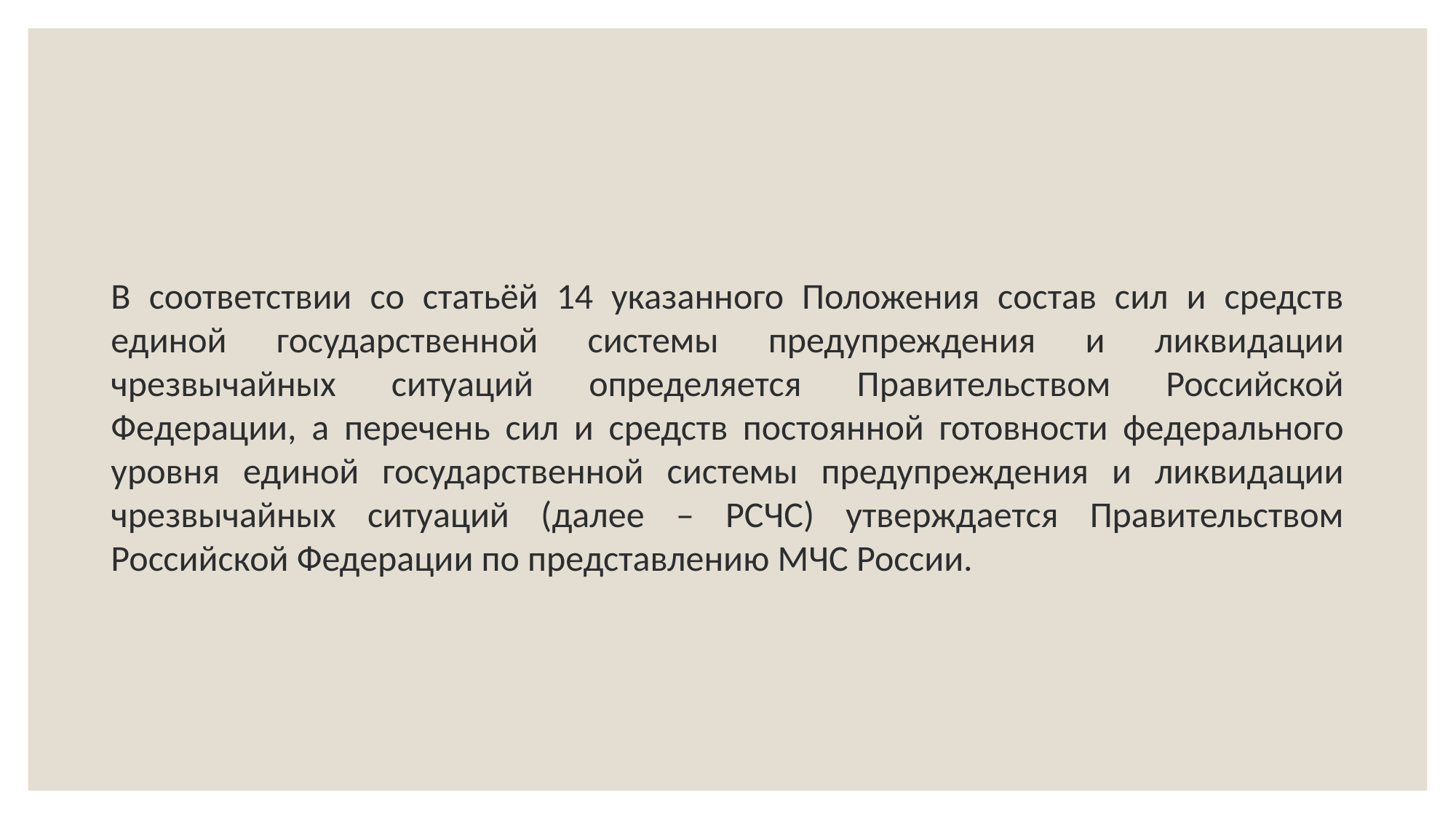

#
В соответствии со статьёй 14 указанного Положения состав сил и средств единой государственной системы предупреждения и ликвидации чрезвычайных ситуаций определяется Правительством Российской Федерации, а перечень сил и средств постоянной готовности федерального уровня единой государственной системы предупреждения и ликвидации чрезвычайных ситуаций (далее – РСЧС) утверждается Правительством Российской Федерации по представлению МЧС России.